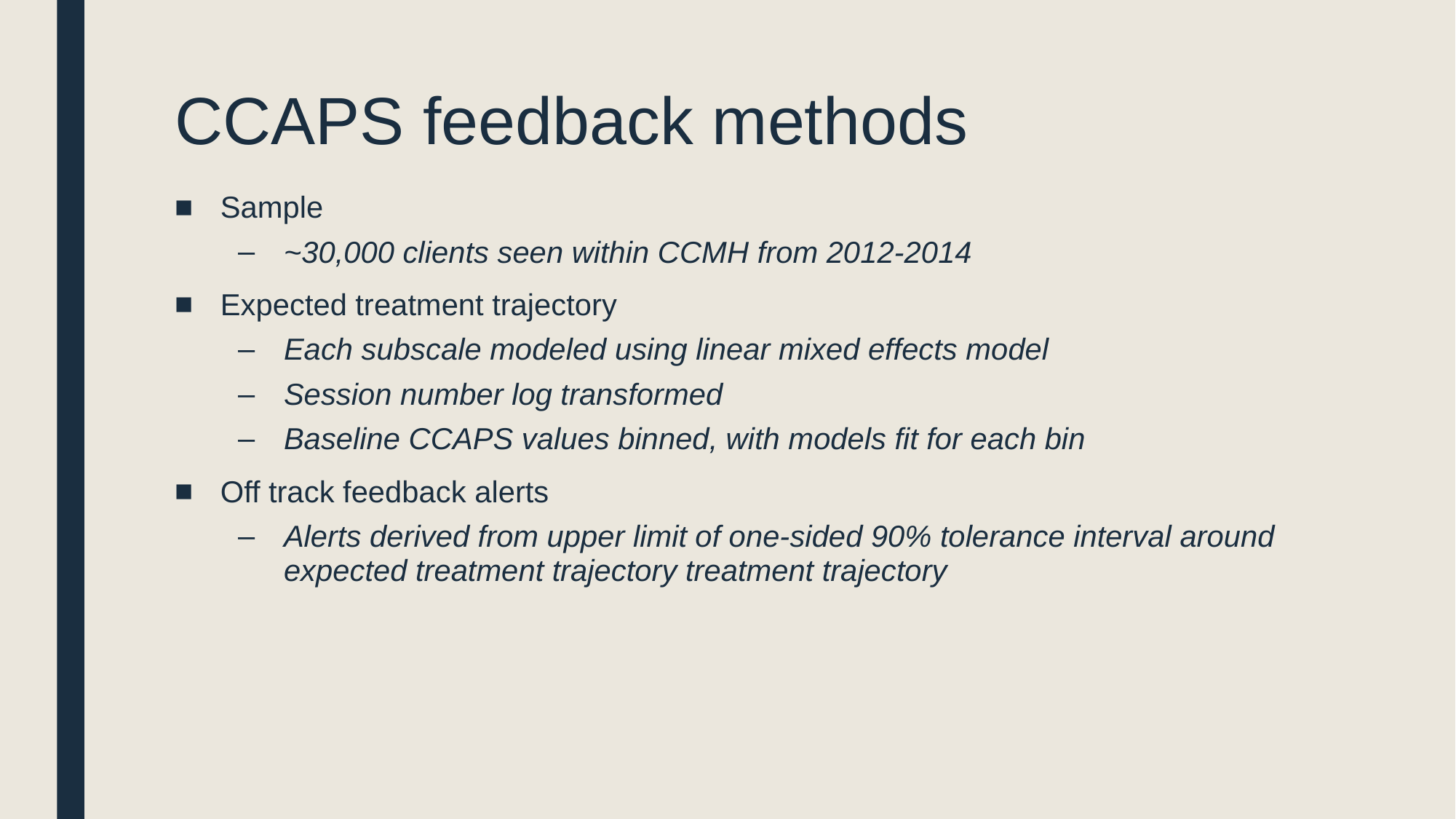

# CCAPS feedback methods
Sample
~30,000 clients seen within CCMH from 2012-2014
Expected treatment trajectory
Each subscale modeled using linear mixed effects model
Session number log transformed
Baseline CCAPS values binned, with models fit for each bin
Off track feedback alerts
Alerts derived from upper limit of one-sided 90% tolerance interval around expected treatment trajectory treatment trajectory